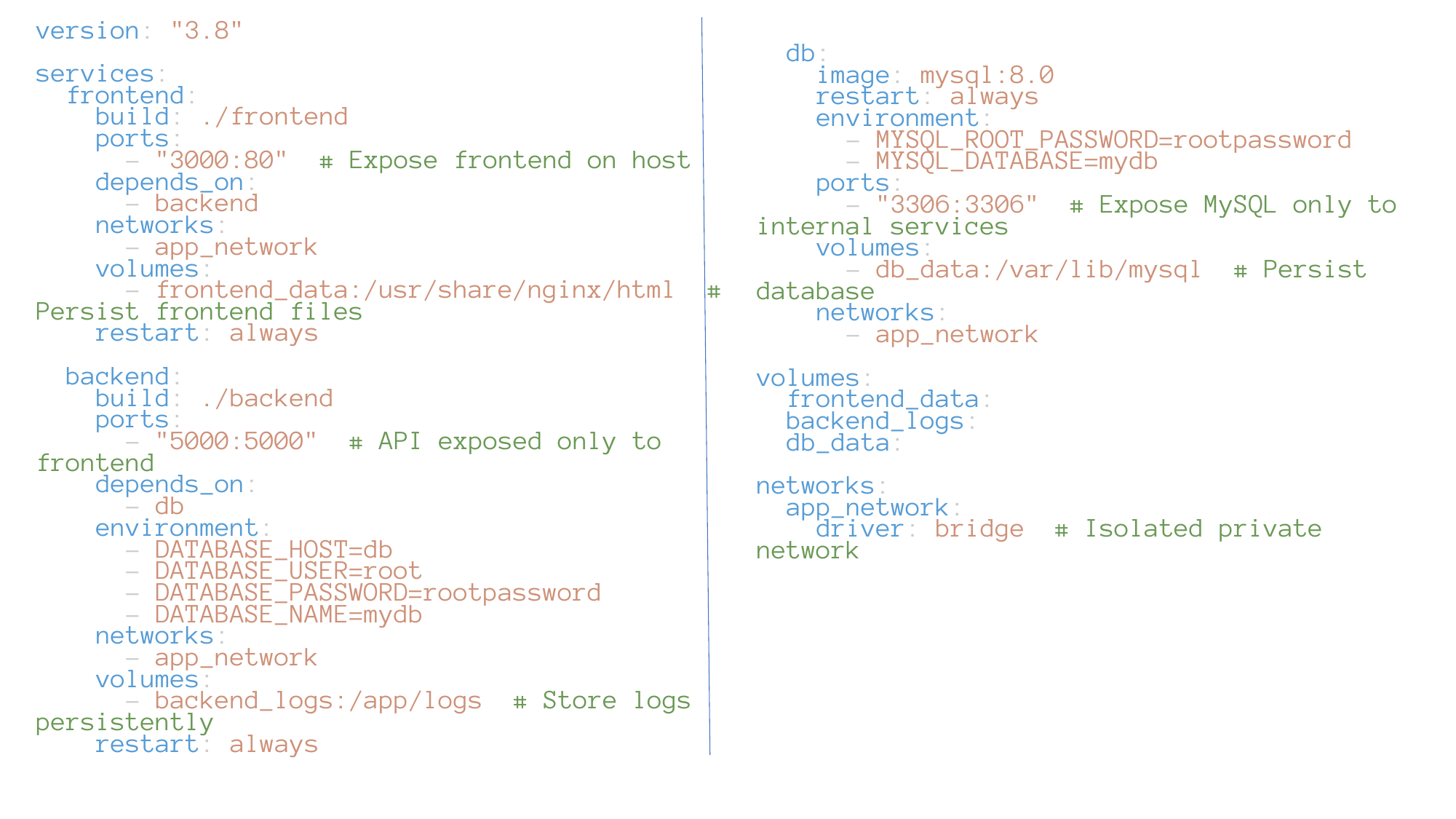

version: "3.8"
services:
  frontend:
    build: ./frontend
    ports:
      - "3000:80"  # Expose frontend on host
    depends_on:
      - backend
    networks:
      - app_network
    volumes:
      - frontend_data:/usr/share/nginx/html  # Persist frontend files
    restart: always

  backend:
    build: ./backend
    ports:
      - "5000:5000"  # API exposed only to frontend
    depends_on:
      - db
    environment:
      - DATABASE_HOST=db
      - DATABASE_USER=root
      - DATABASE_PASSWORD=rootpassword
      - DATABASE_NAME=mydb
    networks:
      - app_network
    volumes:
      - backend_logs:/app/logs  # Store logs persistently
    restart: always

  db:
    image: mysql:8.0
    restart: always
    environment:
      - MYSQL_ROOT_PASSWORD=rootpassword
      - MYSQL_DATABASE=mydb
    ports:
      - "3306:3306"  # Expose MySQL only to internal services
    volumes:
      - db_data:/var/lib/mysql  # Persist database
    networks:
      - app_network
volumes:
  frontend_data:
  backend_logs:
  db_data:
networks:
  app_network:
    driver: bridge  # Isolated private network